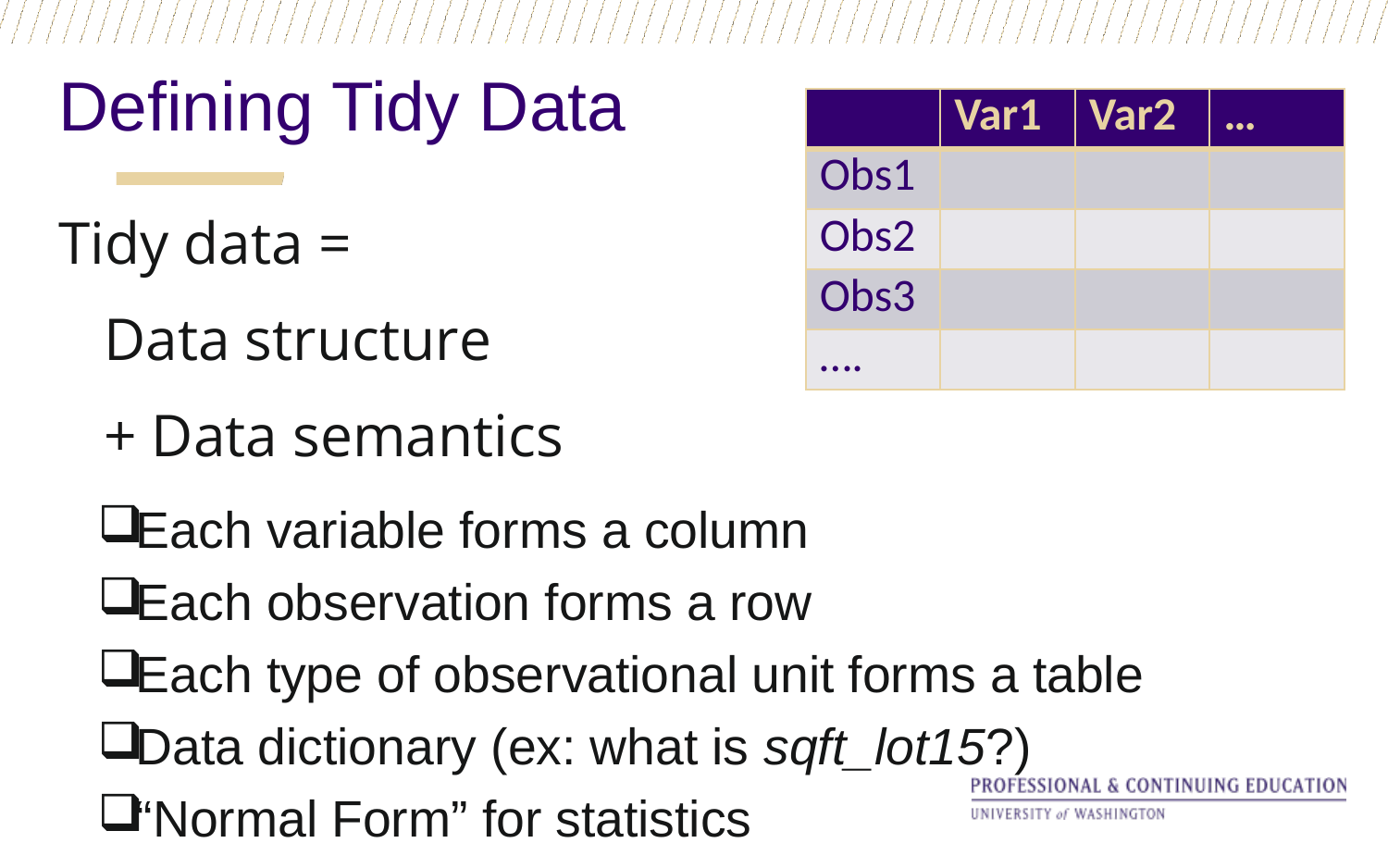

Defining Tidy Data
|  | Var1 | Var2 | … |
| --- | --- | --- | --- |
| Obs1 |  |  |  |
| Obs2 |  |  |  |
| Obs3 |  |  |  |
| …. |  |  |  |
Tidy data =
   Data structure
   + Data semantics
Each variable forms a column
Each observation forms a row
Each type of observational unit forms a table
Data dictionary (ex: what is sqft_lot15?)
“Normal Form” for statistics